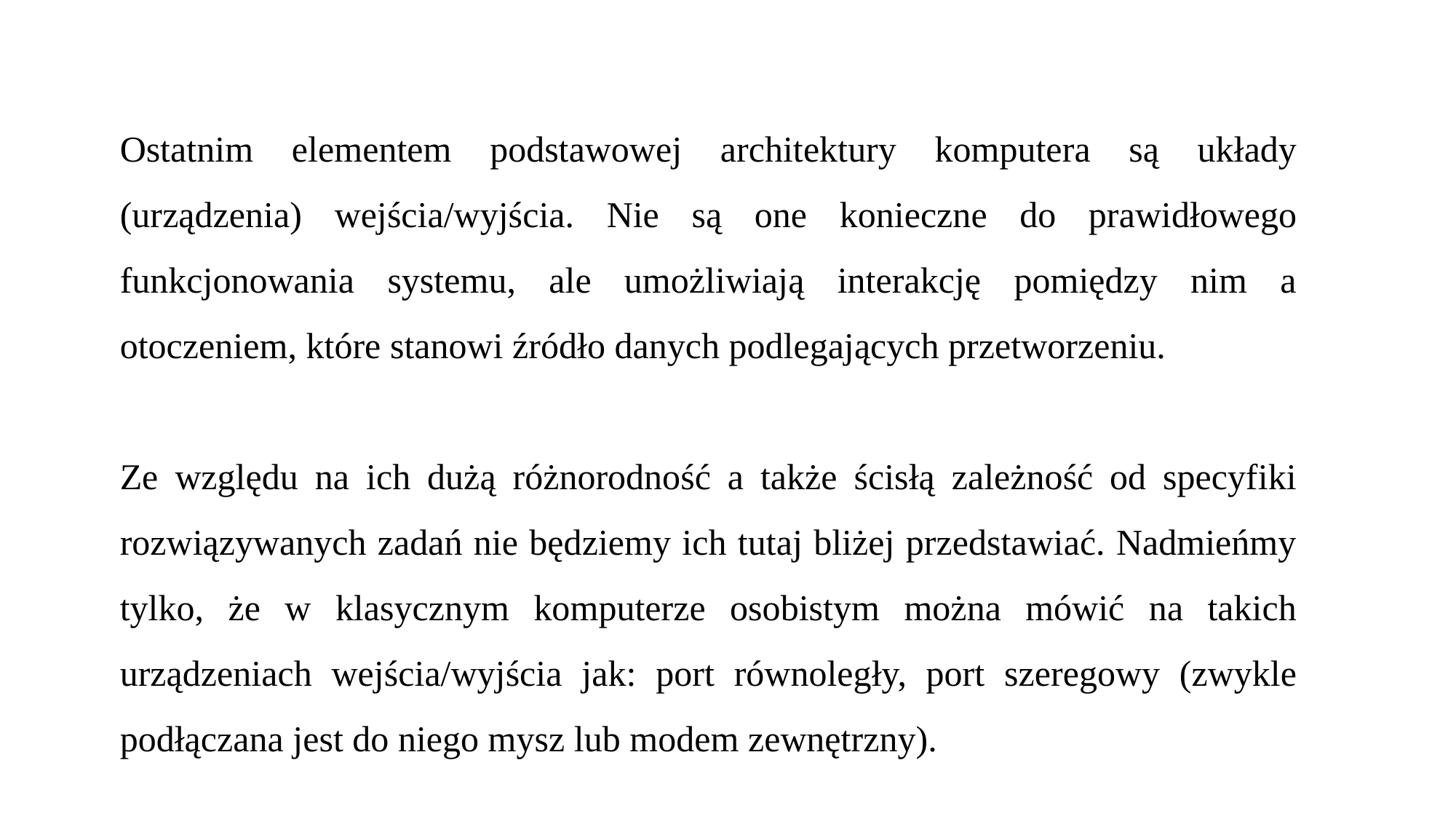

Ostatnim elementem podstawowej architektury komputera są układy (urządzenia) wejścia/wyjścia. Nie są one konieczne do prawidłowego funkcjonowania systemu, ale umożliwiają interakcję pomiędzy nim a otoczeniem, które stanowi źródło danych podlegających przetworzeniu.

Ze względu na ich dużą różnorodność a także ścisłą zależność od specyfiki rozwiązywanych zadań nie będziemy ich tutaj bliżej przedstawiać. Nadmieńmy tylko, że w klasycznym komputerze osobistym można mówić na takich urządzeniach wejścia/wyjścia jak: port równoległy, port szeregowy (zwykle podłączana jest do niego mysz lub modem zewnętrzny).